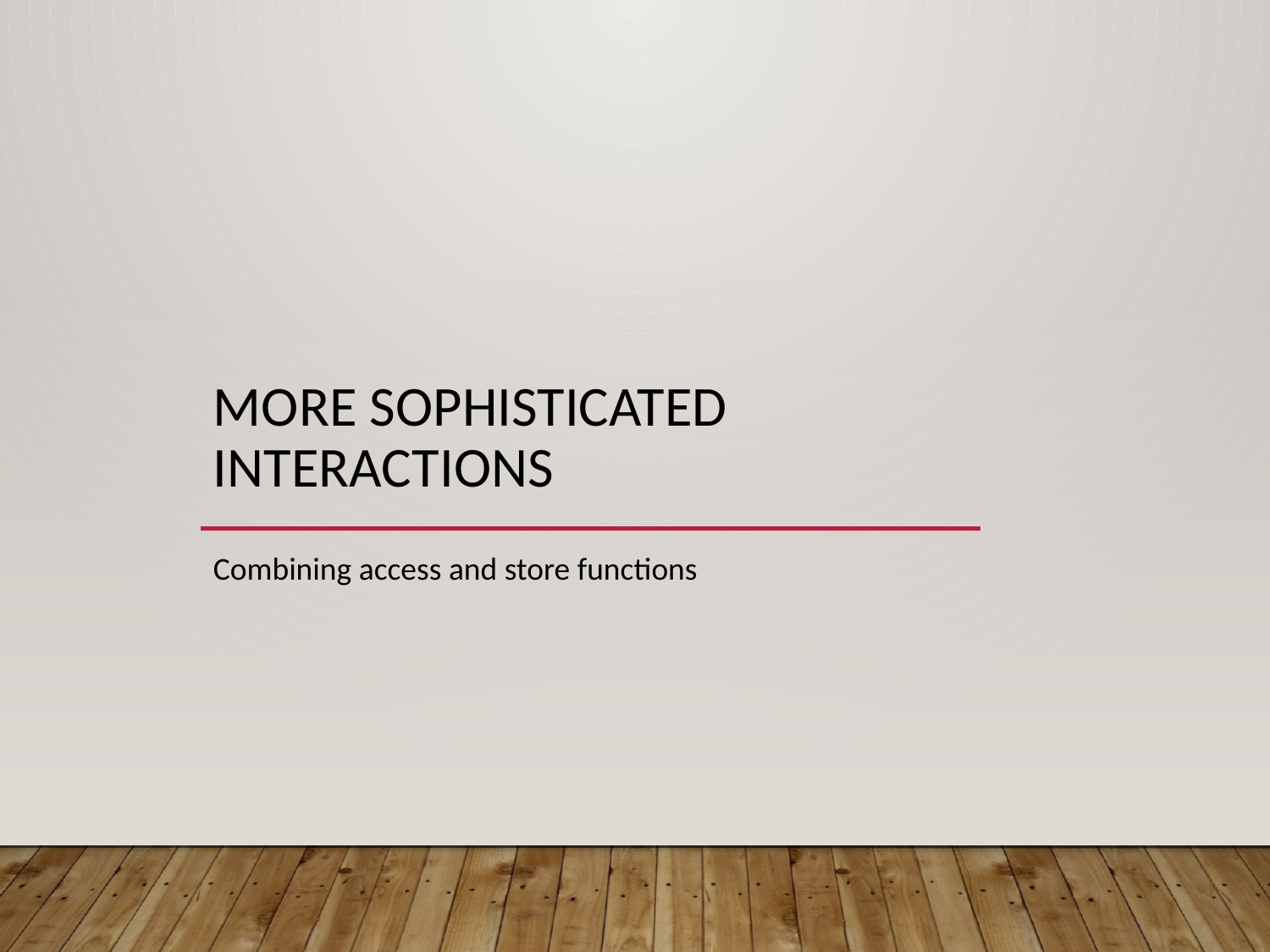

# More sophisticated interactions
Combining access and store functions